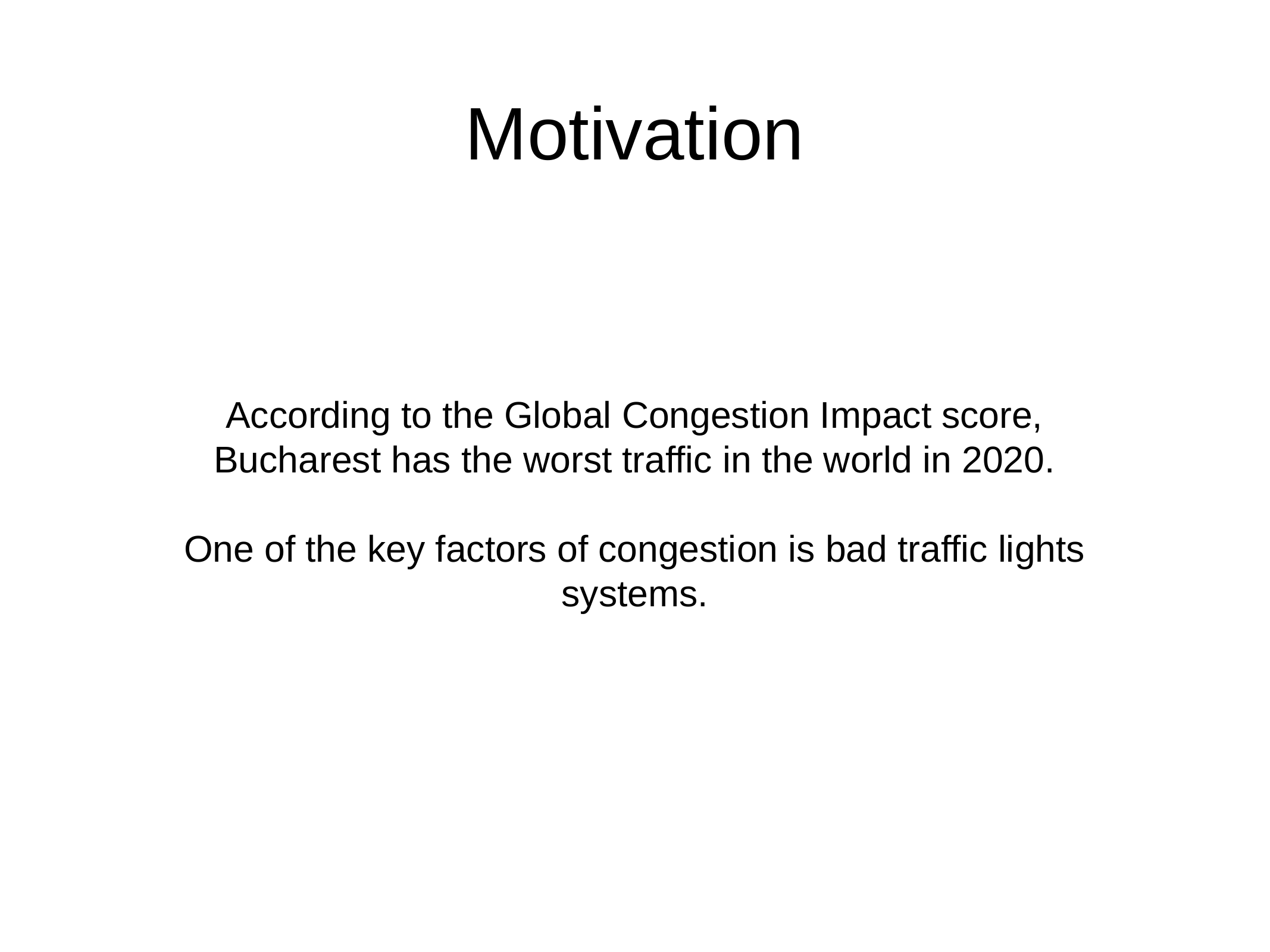

# Motivation
According to the Global Congestion Impact score, Bucharest has the worst traffic in the world in 2020.

One of the key factors of congestion is bad traffic lights systems.